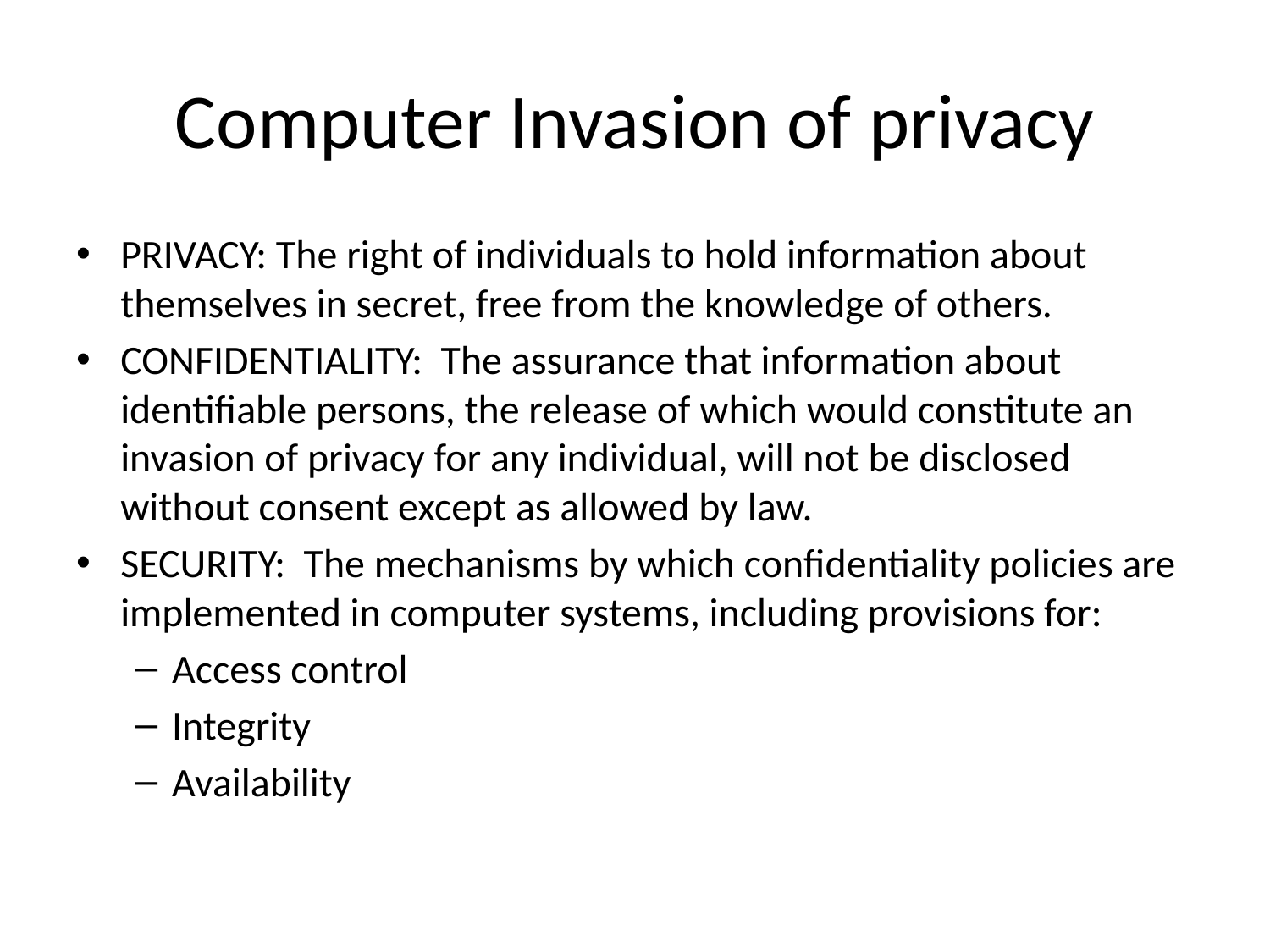

# Computer Invasion of privacy
PRIVACY: The right of individuals to hold information about themselves in secret, free from the knowledge of others.
CONFIDENTIALITY:  The assurance that information about identifiable persons, the release of which would constitute an invasion of privacy for any individual, will not be disclosed without consent except as allowed by law.
SECURITY:  The mechanisms by which confidentiality policies are implemented in computer systems, including provisions for:
Access control
Integrity
Availability